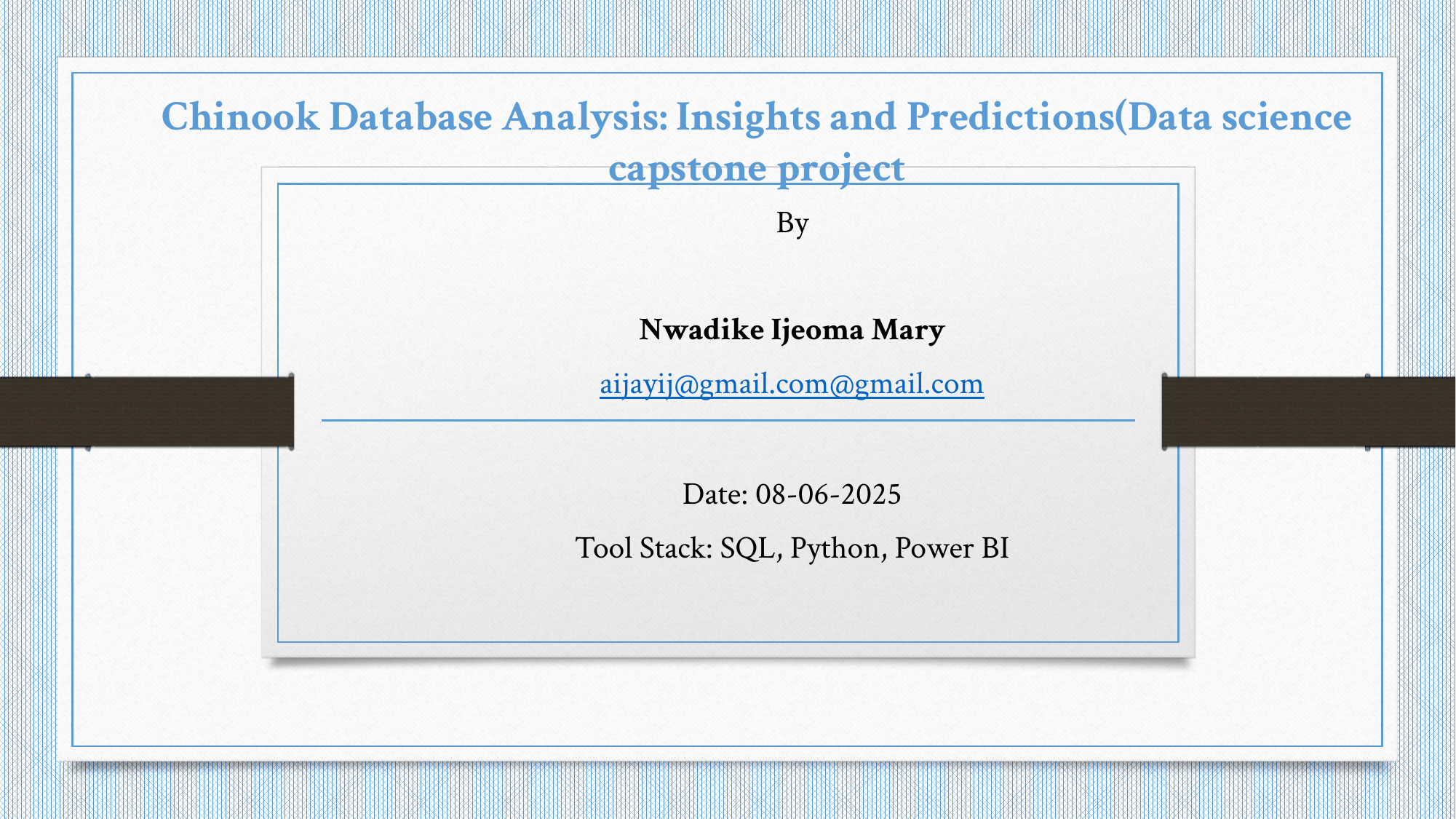

# Chinook Database Analysis: Insights and Predictions(Data science capstone project
By

Nwadike Ijeoma Mary
aijayij@gmail.com@gmail.com

Date: 08-06-2025
Tool Stack: SQL, Python, Power BI